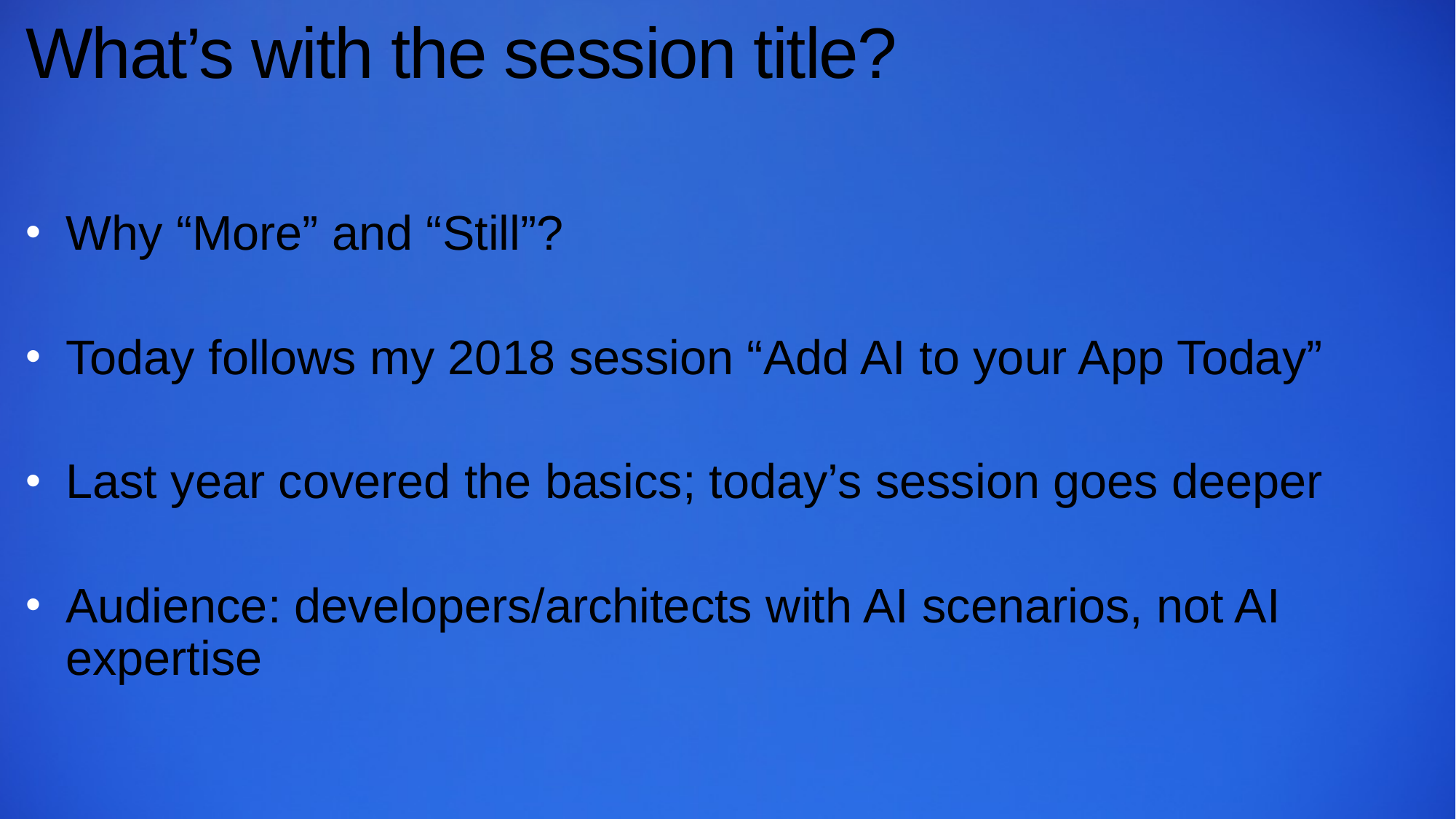

# What’s with the session title?
Why “More” and “Still”?

Today follows my 2018 session “Add AI to your App Today”

Last year covered the basics; today’s session goes deeper

Audience: developers/architects with AI scenarios, not AI expertise